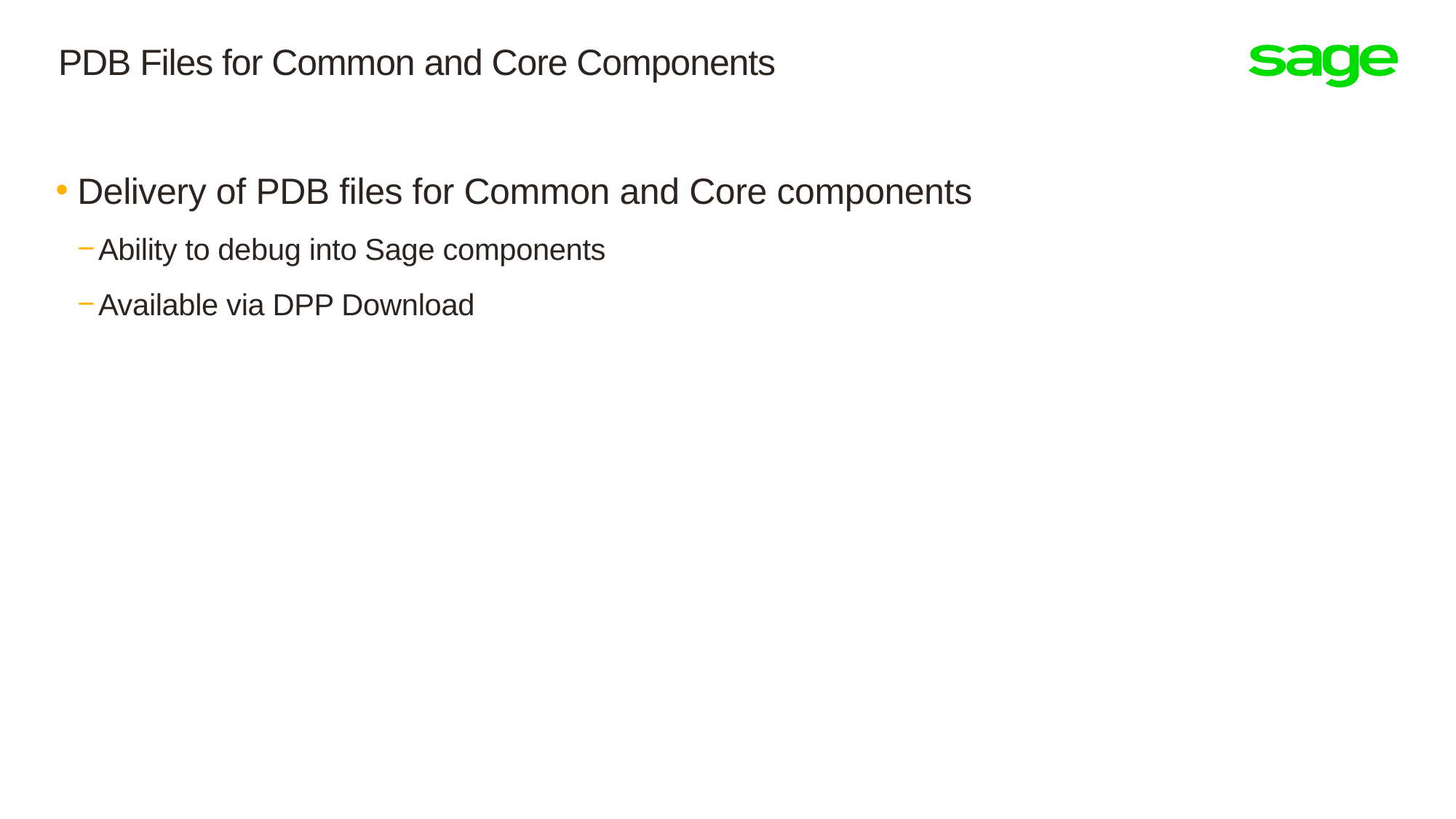

# PDB Files for Common and Core Components
Delivery of PDB files for Common and Core components
Ability to debug into Sage components
Available via DPP Download